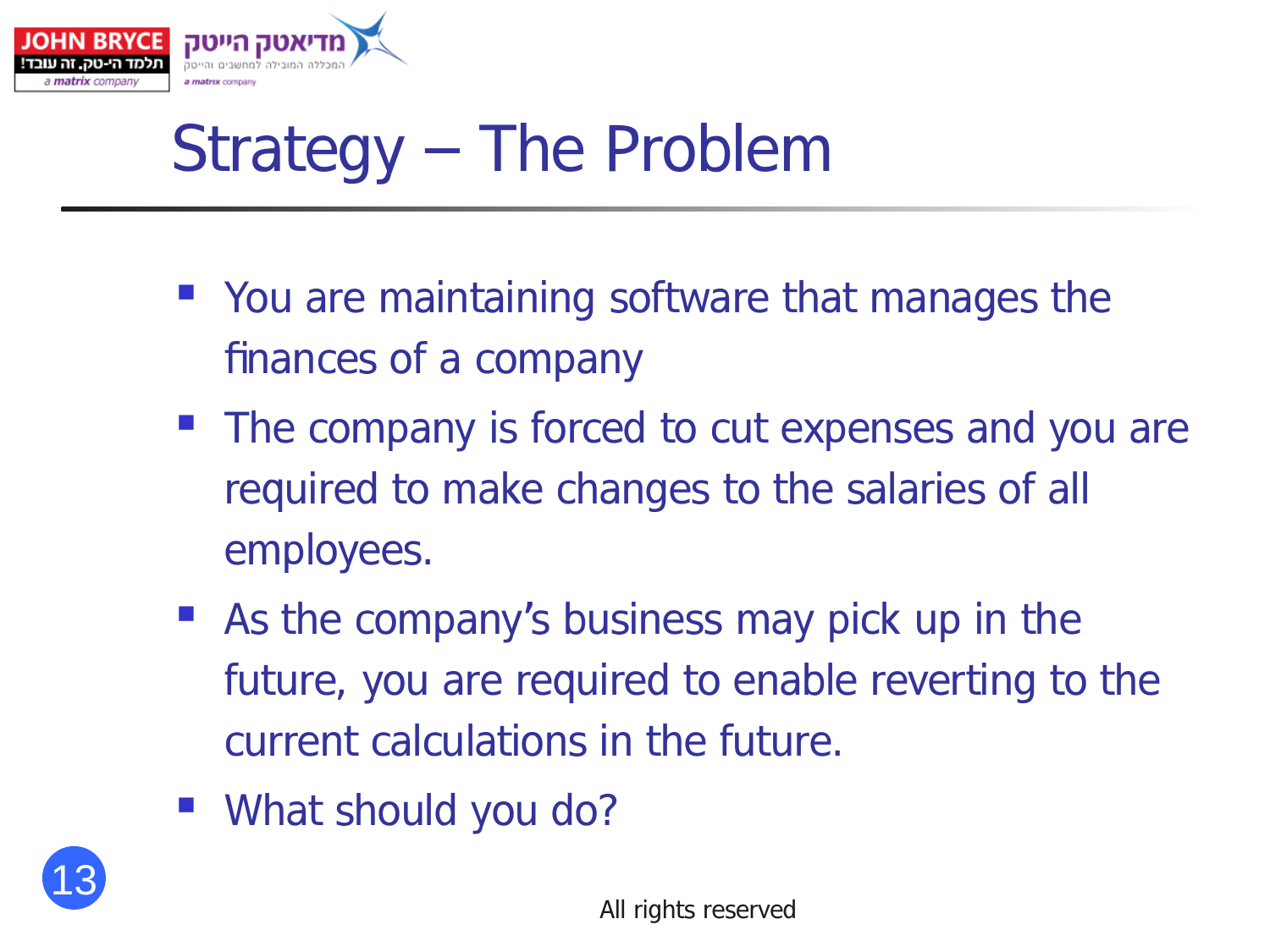

# Strategy – The Problem
You are maintaining software that manages the finances of a company
The company is forced to cut expenses and you are required to make changes to the salaries of all employees.
As the company’s business may pick up in the future, you are required to enable reverting to the current calculations in the future.
What should you do?
All rights reserved